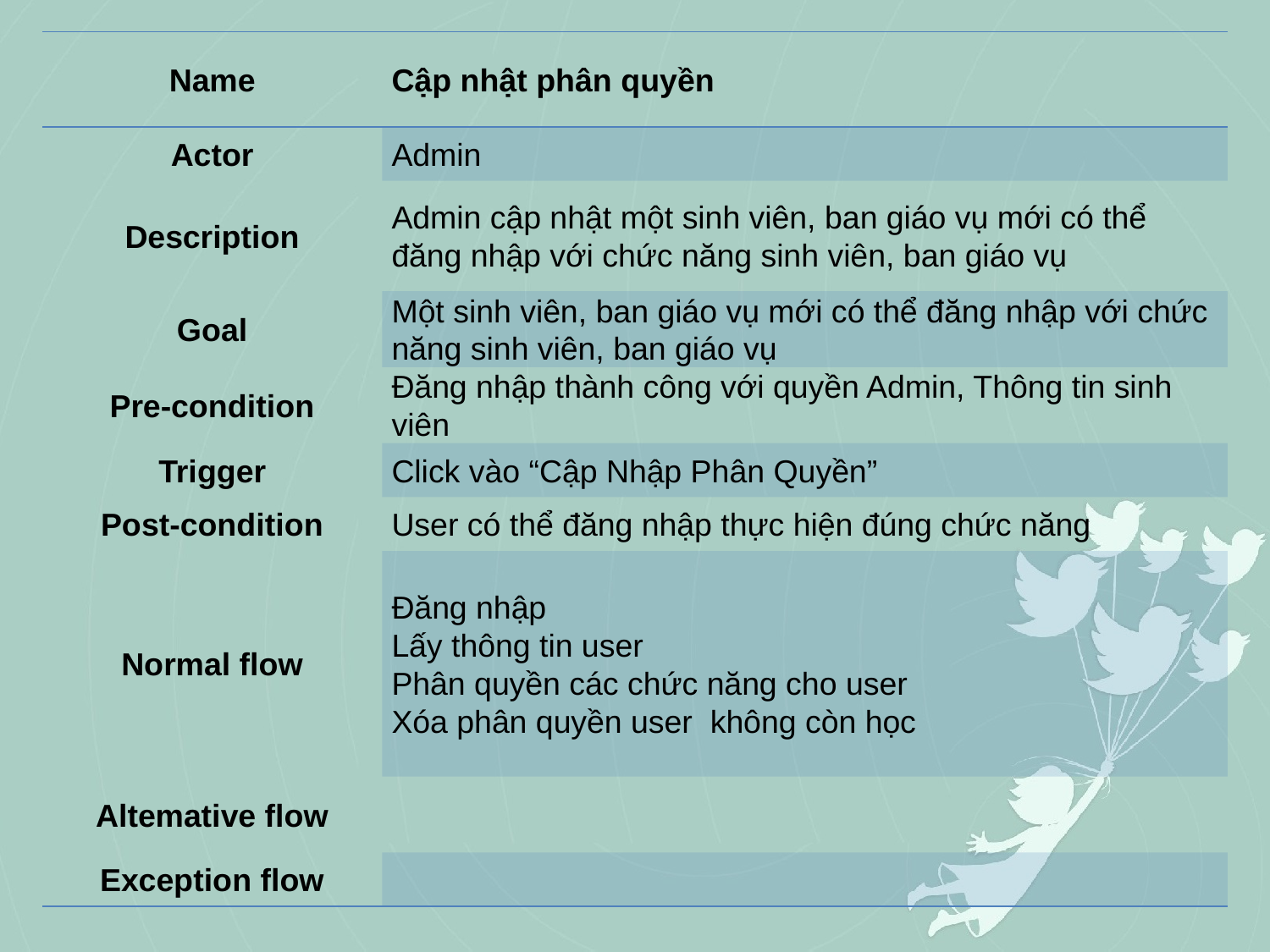

| Name | Cập nhật phân quyền |
| --- | --- |
| Actor | Admin |
| Description | Admin cập nhật một sinh viên, ban giáo vụ mới có thể đăng nhập với chức năng sinh viên, ban giáo vụ |
| Goal | Một sinh viên, ban giáo vụ mới có thể đăng nhập với chức năng sinh viên, ban giáo vụ |
| Pre-condition | Đăng nhập thành công với quyền Admin, Thông tin sinh viên |
| Trigger | Click vào “Cập Nhập Phân Quyền” |
| Post-condition | User có thể đăng nhập thực hiện đúng chức năng |
| Normal flow | Đăng nhập Lấy thông tin user Phân quyền các chức năng cho user Xóa phân quyền user không còn học |
| Altemative flow |  |
| Exception flow |  |